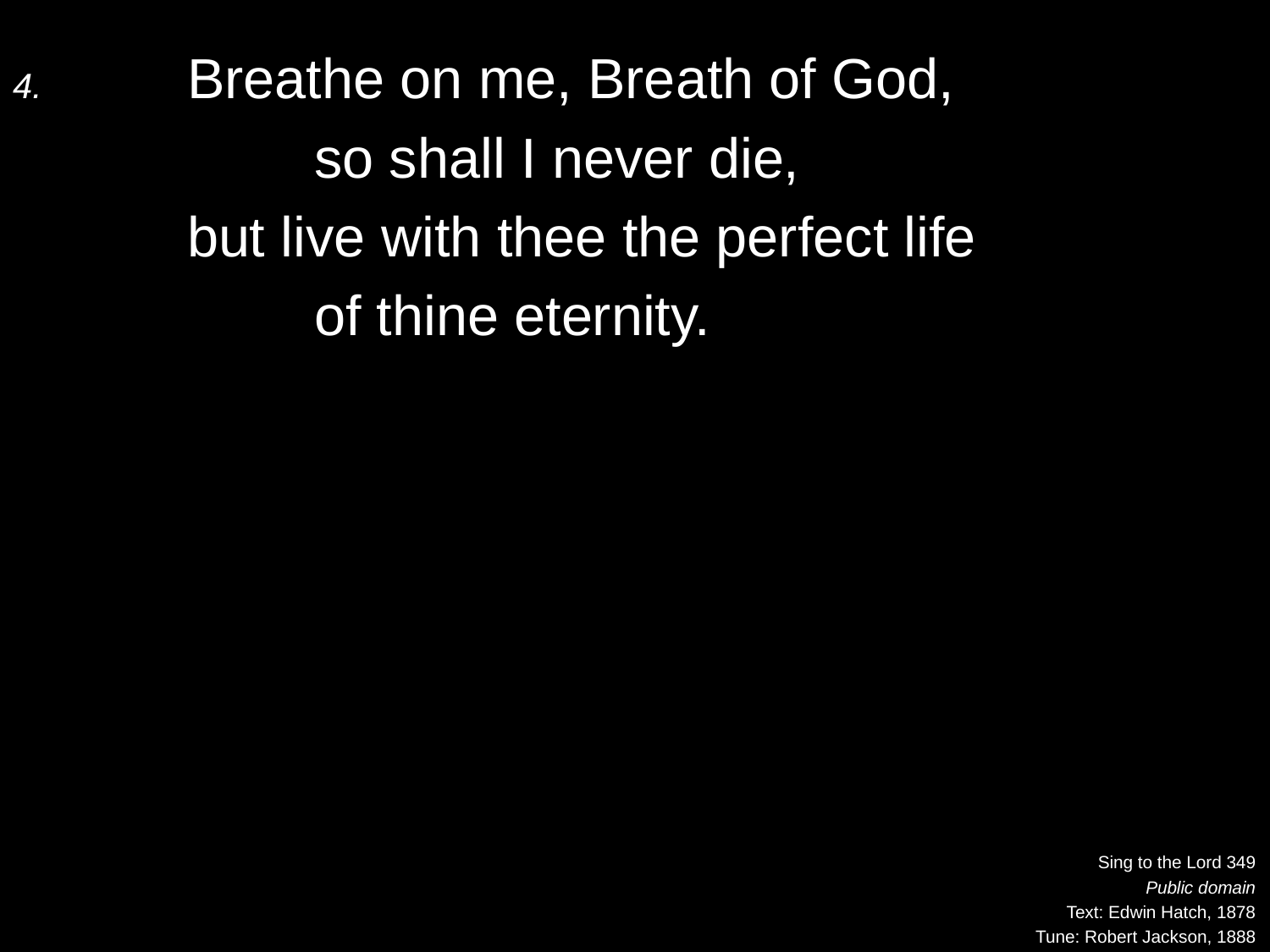

4.	Breathe on me, Breath of God,
		so shall I never die,
	but live with thee the perfect life
		of thine eternity.
Sing to the Lord 349
Public domain
Text: Edwin Hatch, 1878
Tune: Robert Jackson, 1888